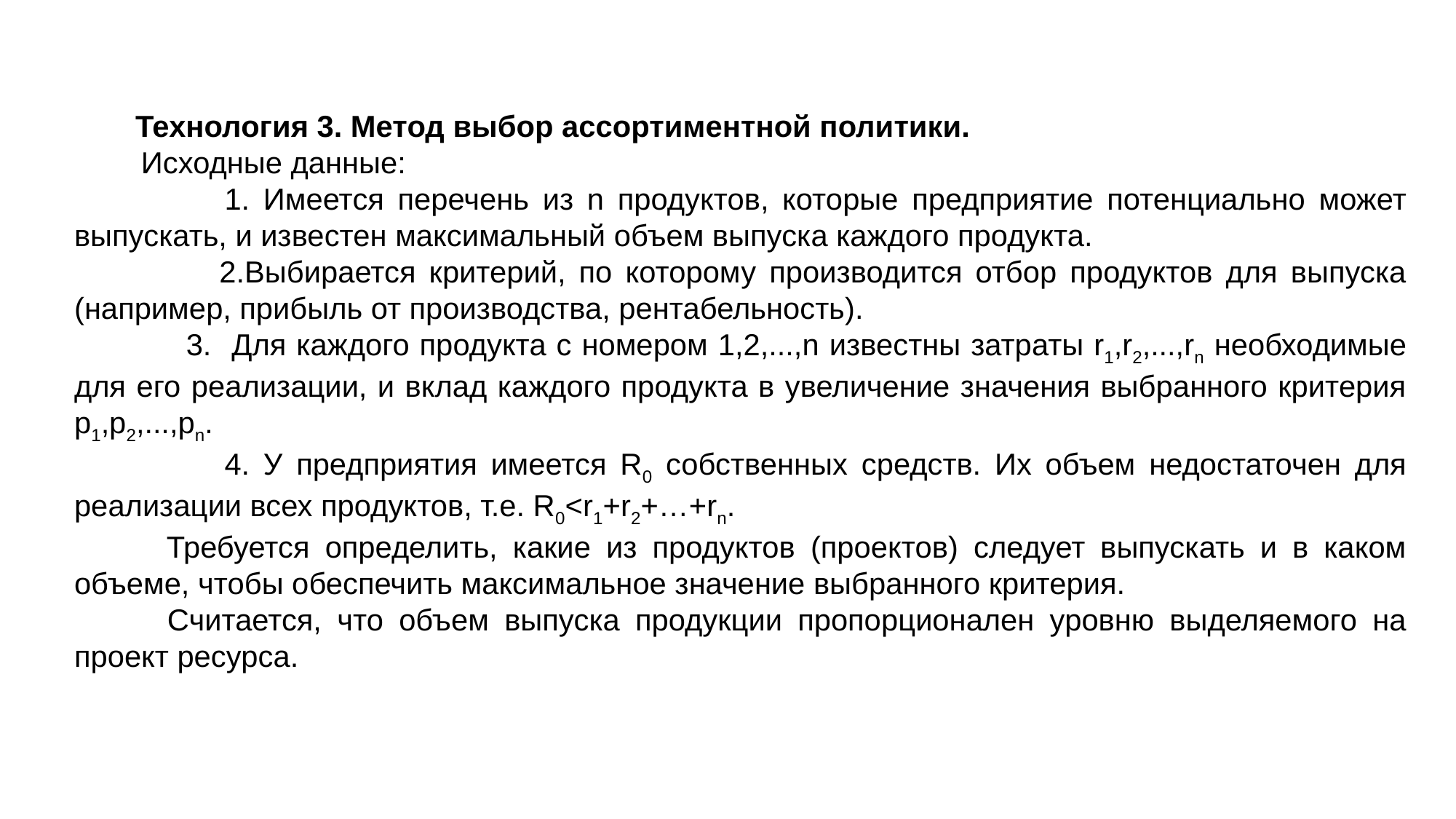

Технология 3. Метод выбор ассортиментной политики.
        Исходные данные:
           1. Имеется перечень из n продуктов, которые предприятие потенциально может выпускать, и известен максимальный объем выпуска каждого продукта.
           2.Выбирается критерий, по которому производится отбор продуктов для выпуска (например, прибыль от производства, рентабельность).
           3.  Для каждого продукта с номером 1,2,...,n известны затраты r1,r2,...,rn необходимые для его реализации, и вклад каждого продукта в увеличение значения выбранного критерия р1,р2,...,рn.
           4. У предприятия имеется R0 собственных средств. Их объем недостаточен для реализации всех продуктов, т.е. R0<r1+r2+…+rn.
      Требуется определить, какие из продуктов (проектов) следует выпускать и в каком объеме, чтобы обеспечить максимальное значение выбранного критерия.
      Считается, что объем выпуска продукции пропорционален уровню выделяемого на проект ресурса.